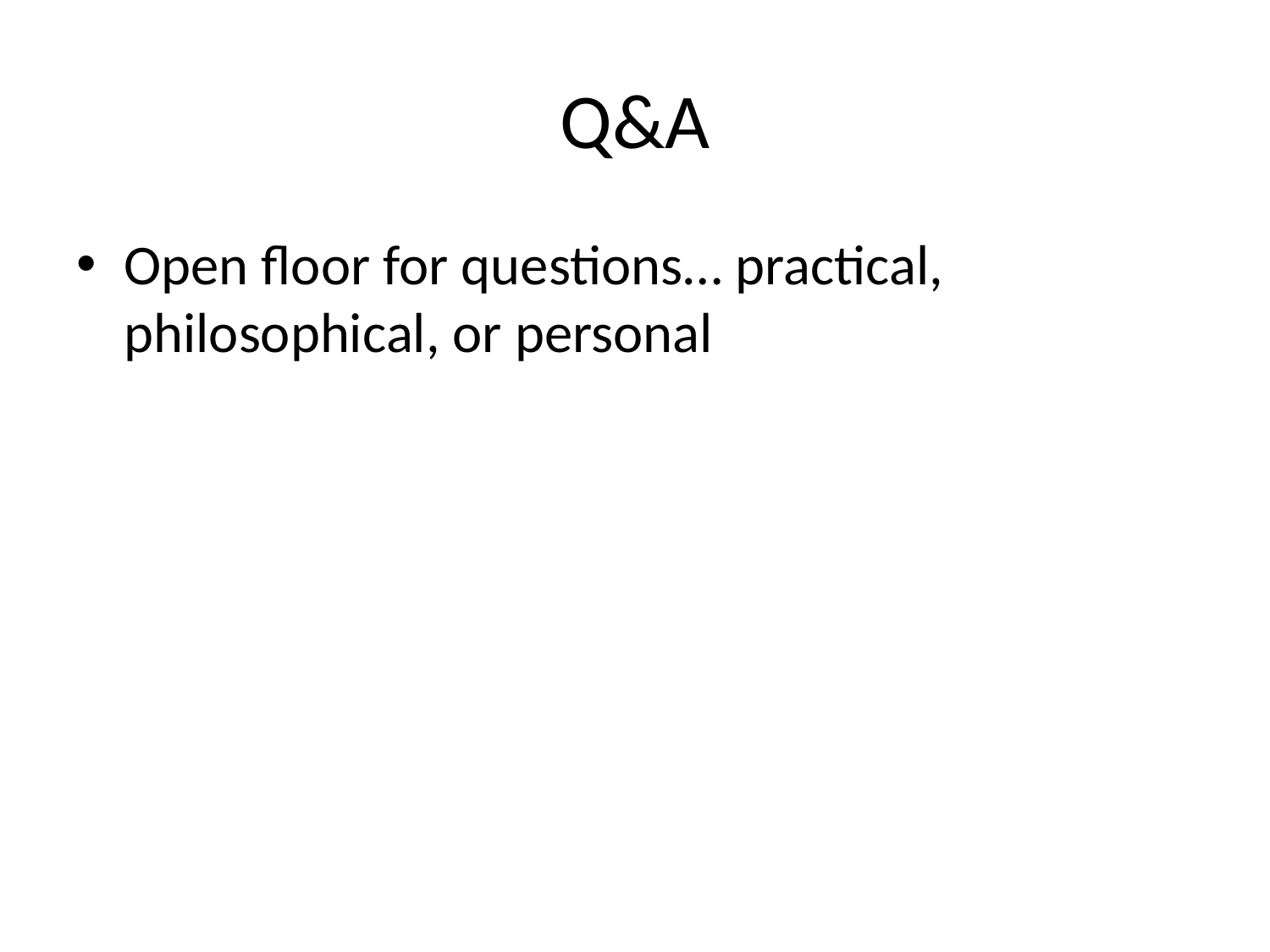

# Q&A
Open floor for questions… practical, philosophical, or personal